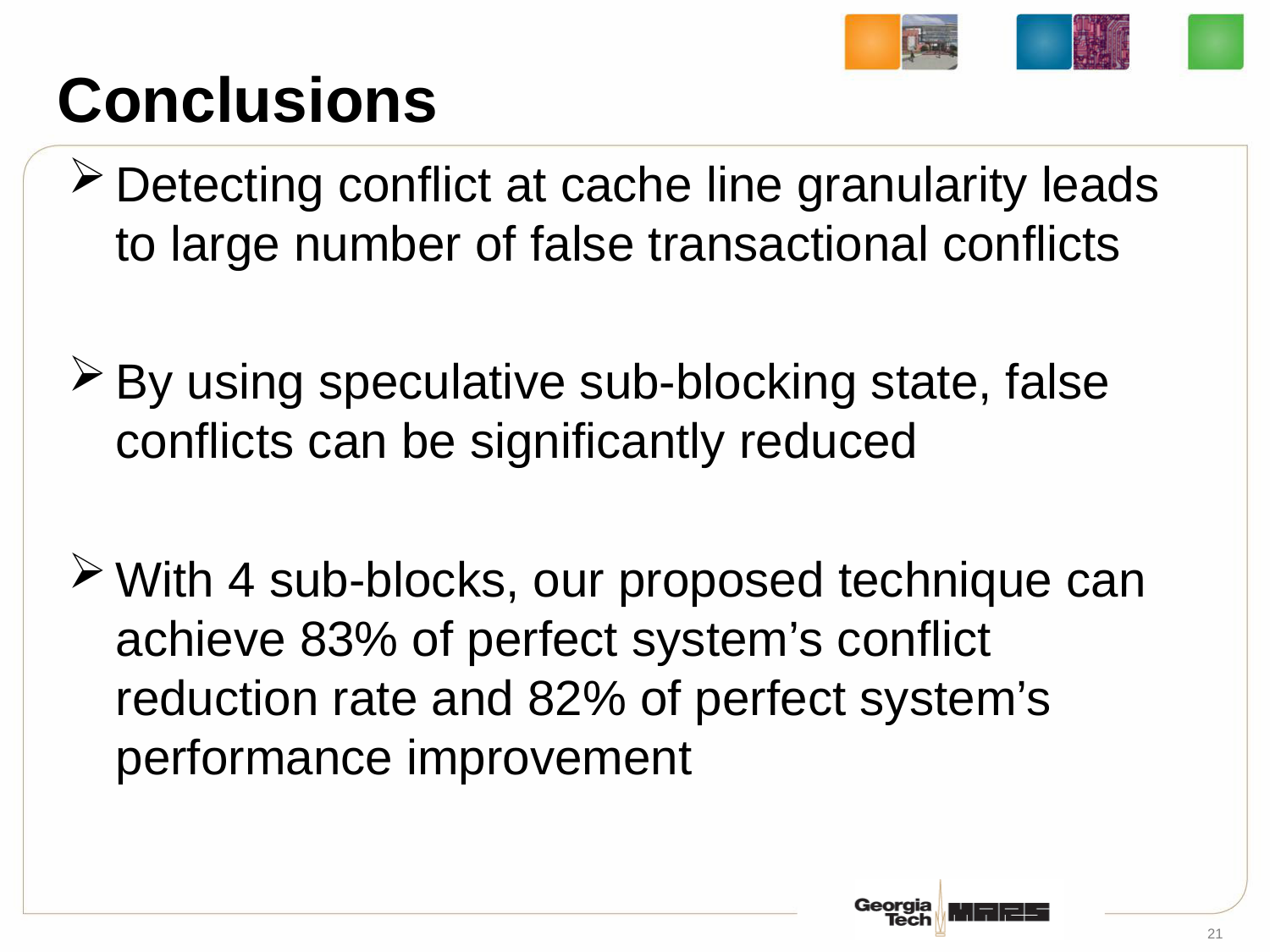

# Conclusions
Detecting conflict at cache line granularity leads to large number of false transactional conflicts

By using speculative sub-blocking state, false conflicts can be significantly reduced

With 4 sub-blocks, our proposed technique can achieve 83% of perfect system’s conflict reduction rate and 82% of perfect system’s performance improvement

21